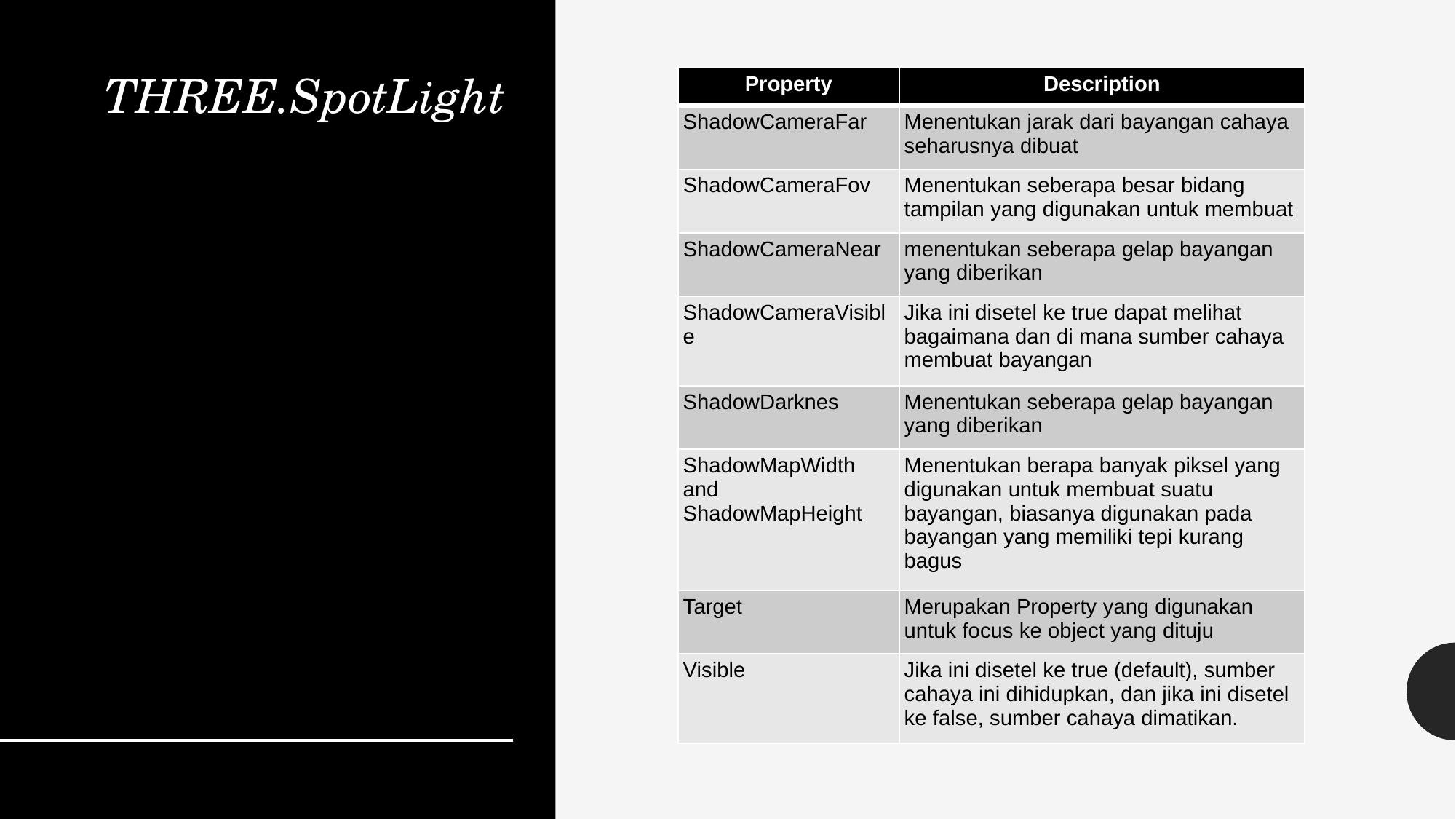

# THREE.SpotLight
| Property | Description |
| --- | --- |
| ShadowCameraFar | Menentukan jarak dari bayangan cahaya seharusnya dibuat |
| ShadowCameraFov | Menentukan seberapa besar bidang tampilan yang digunakan untuk membuat |
| ShadowCameraNear | menentukan seberapa gelap bayangan yang diberikan |
| ShadowCameraVisible | Jika ini disetel ke true dapat melihat bagaimana dan di mana sumber cahaya membuat bayangan |
| ShadowDarknes | Menentukan seberapa gelap bayangan yang diberikan |
| ShadowMapWidth and ShadowMapHeight | Menentukan berapa banyak piksel yang digunakan untuk membuat suatu bayangan, biasanya digunakan pada bayangan yang memiliki tepi kurang bagus |
| Target | Merupakan Property yang digunakan untuk focus ke object yang dituju |
| Visible | Jika ini disetel ke true (default), sumber cahaya ini dihidupkan, dan jika ini disetel ke false, sumber cahaya dimatikan. |